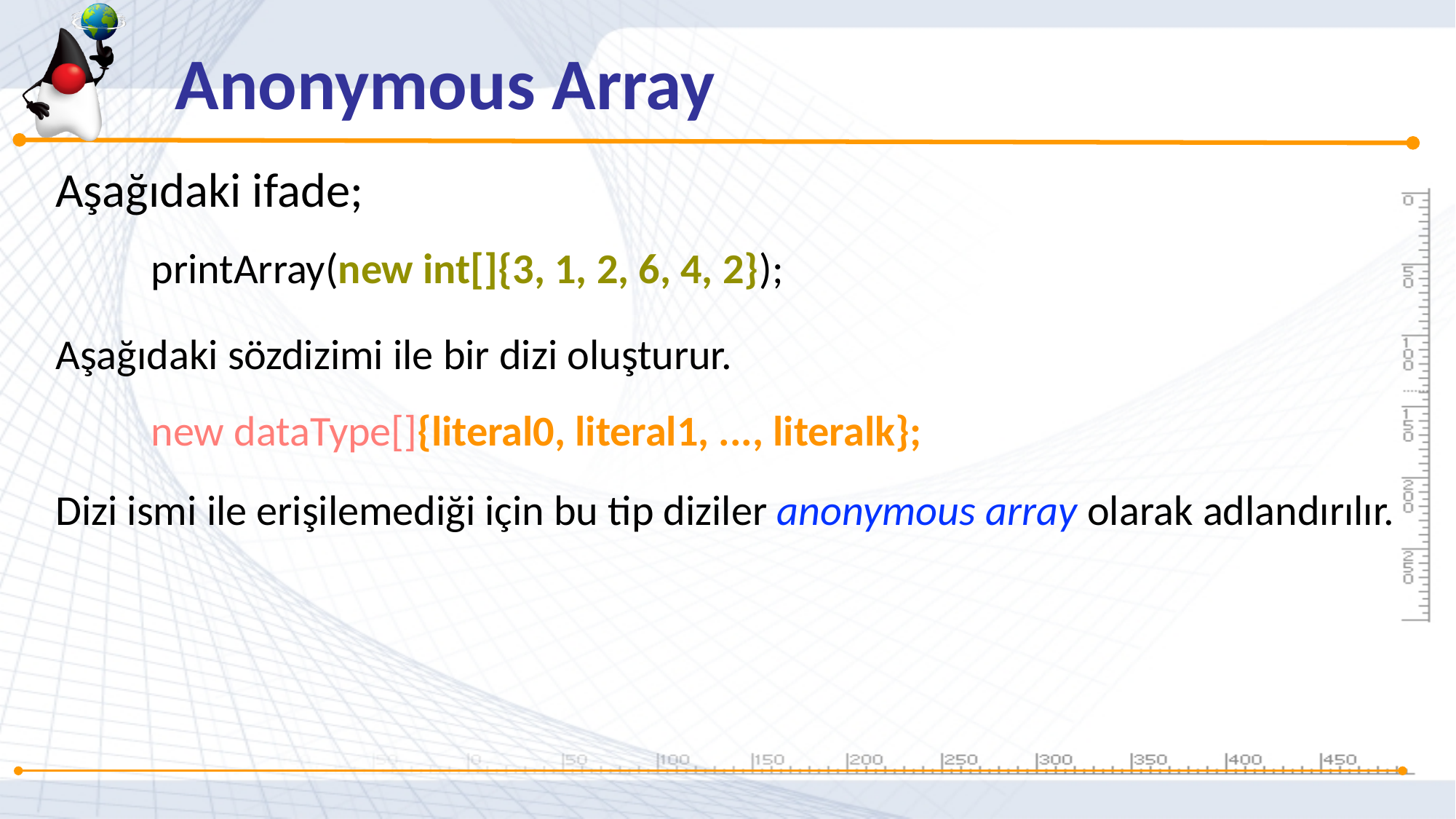

Anonymous Array
Aşağıdaki ifade;
printArray(new int[]{3, 1, 2, 6, 4, 2});
Aşağıdaki sözdizimi ile bir dizi oluşturur.
new dataType[]{literal0, literal1, ..., literalk};
Dizi ismi ile erişilemediği için bu tip diziler anonymous array olarak adlandırılır.
19